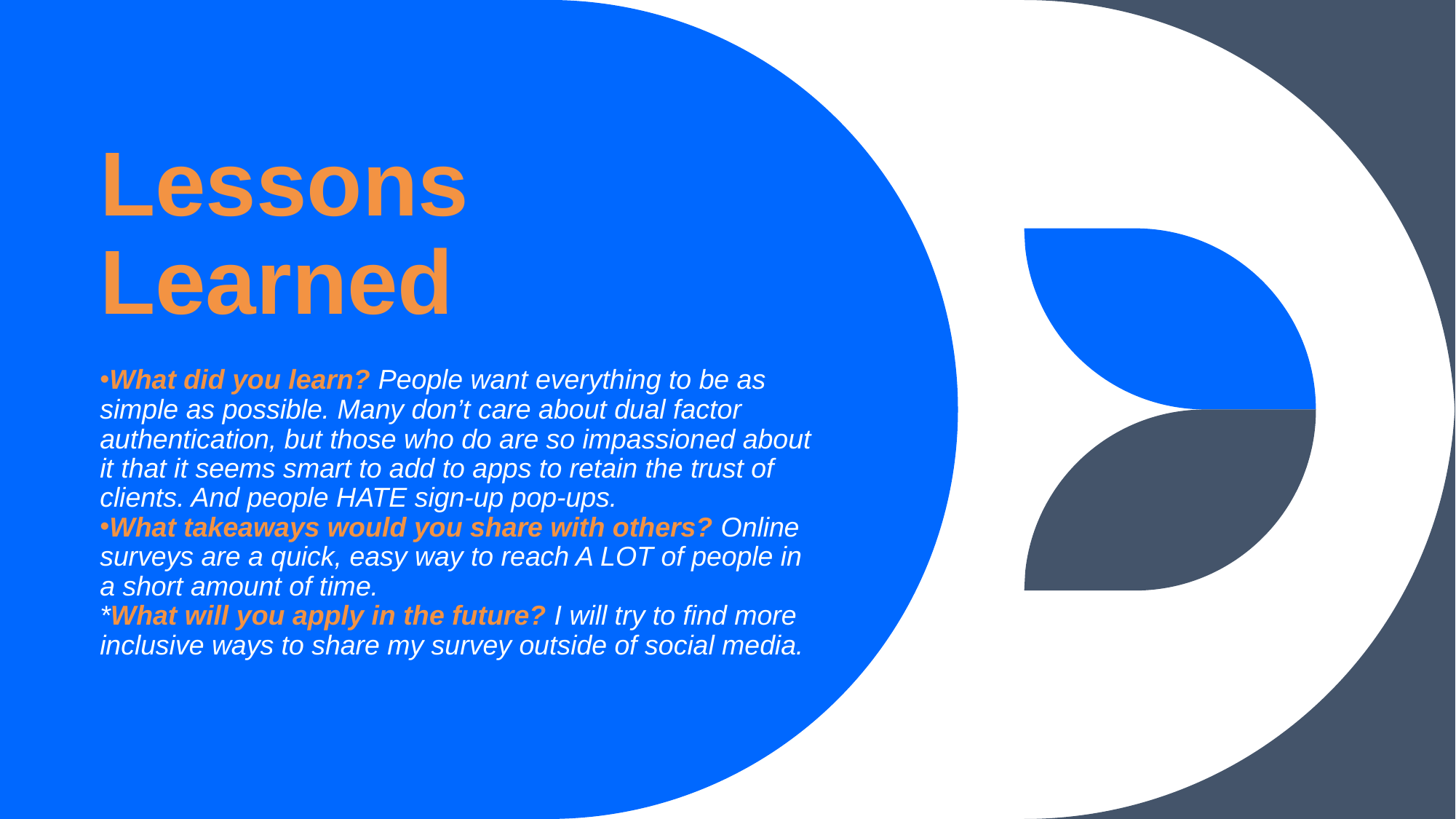

# Lessons Learned
What did you learn? People want everything to be as simple as possible. Many don’t care about dual factor authentication, but those who do are so impassioned about it that it seems smart to add to apps to retain the trust of clients. And people HATE sign-up pop-ups.
What takeaways would you share with others? Online surveys are a quick, easy way to reach A LOT of people in a short amount of time.
*What will you apply in the future? I will try to find more
inclusive ways to share my survey outside of social media.